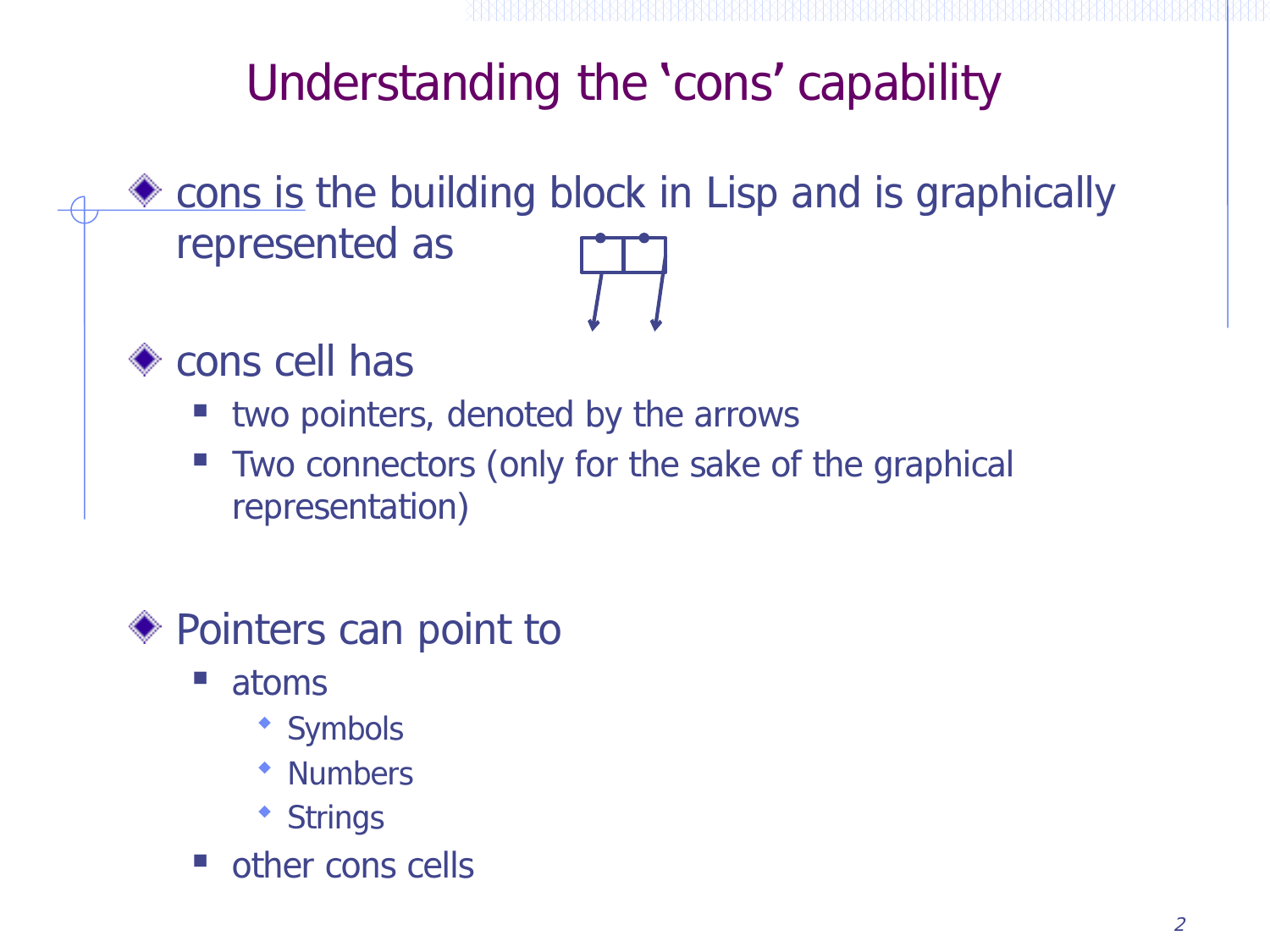

# Understanding the ‘cons’ capability
cons is the building block in Lisp and is graphically represented as

cons cell has
two pointers, denoted by the arrows
Two connectors (only for the sake of the graphical representation)

Pointers can point to
atoms
Symbols
Numbers
Strings
other cons cells

2